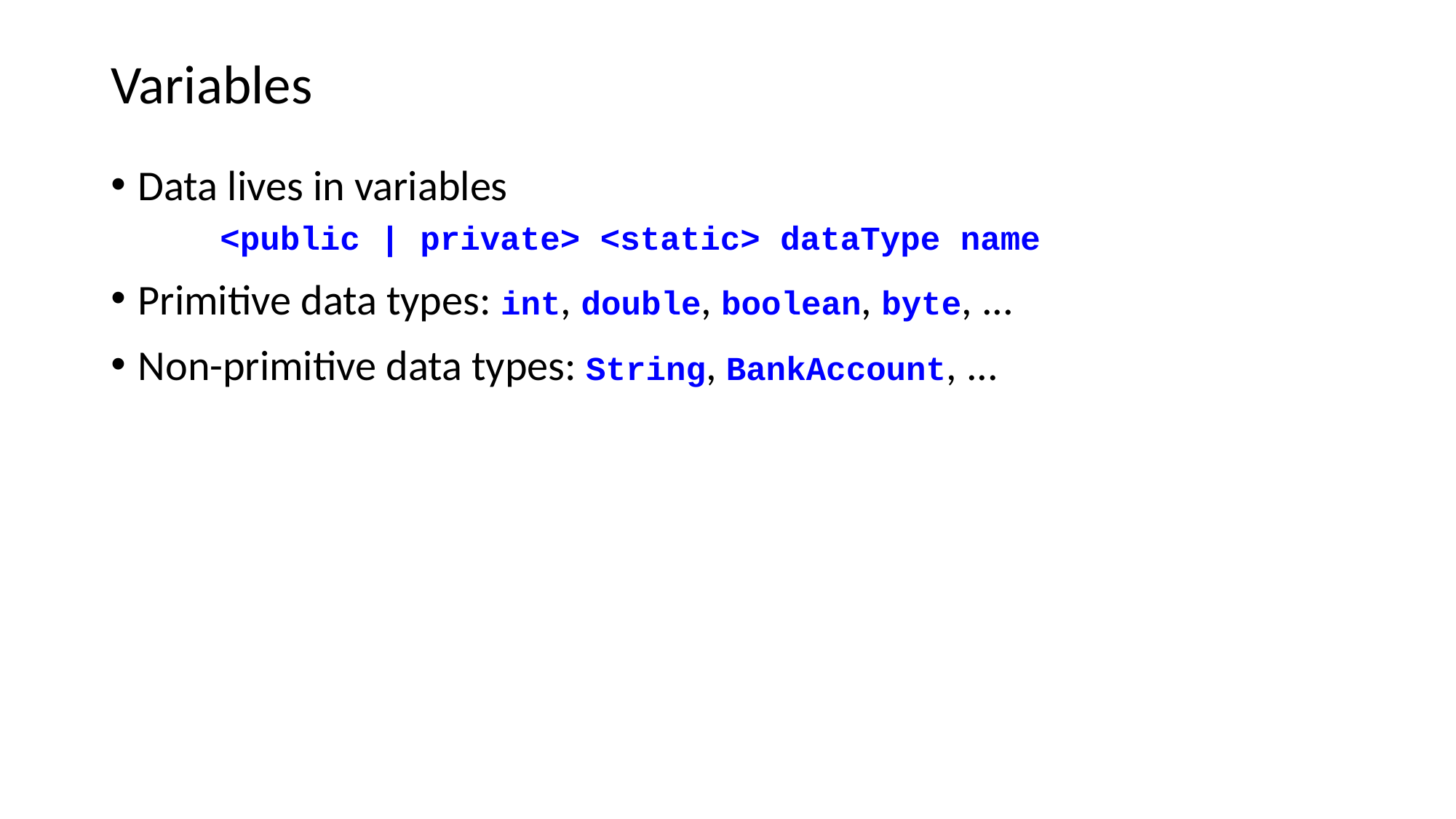

# Variables
Data lives in variables
<public | private> <static> dataType name
Primitive data types: int, double, boolean, byte, ...
Non-primitive data types: String, BankAccount, ...